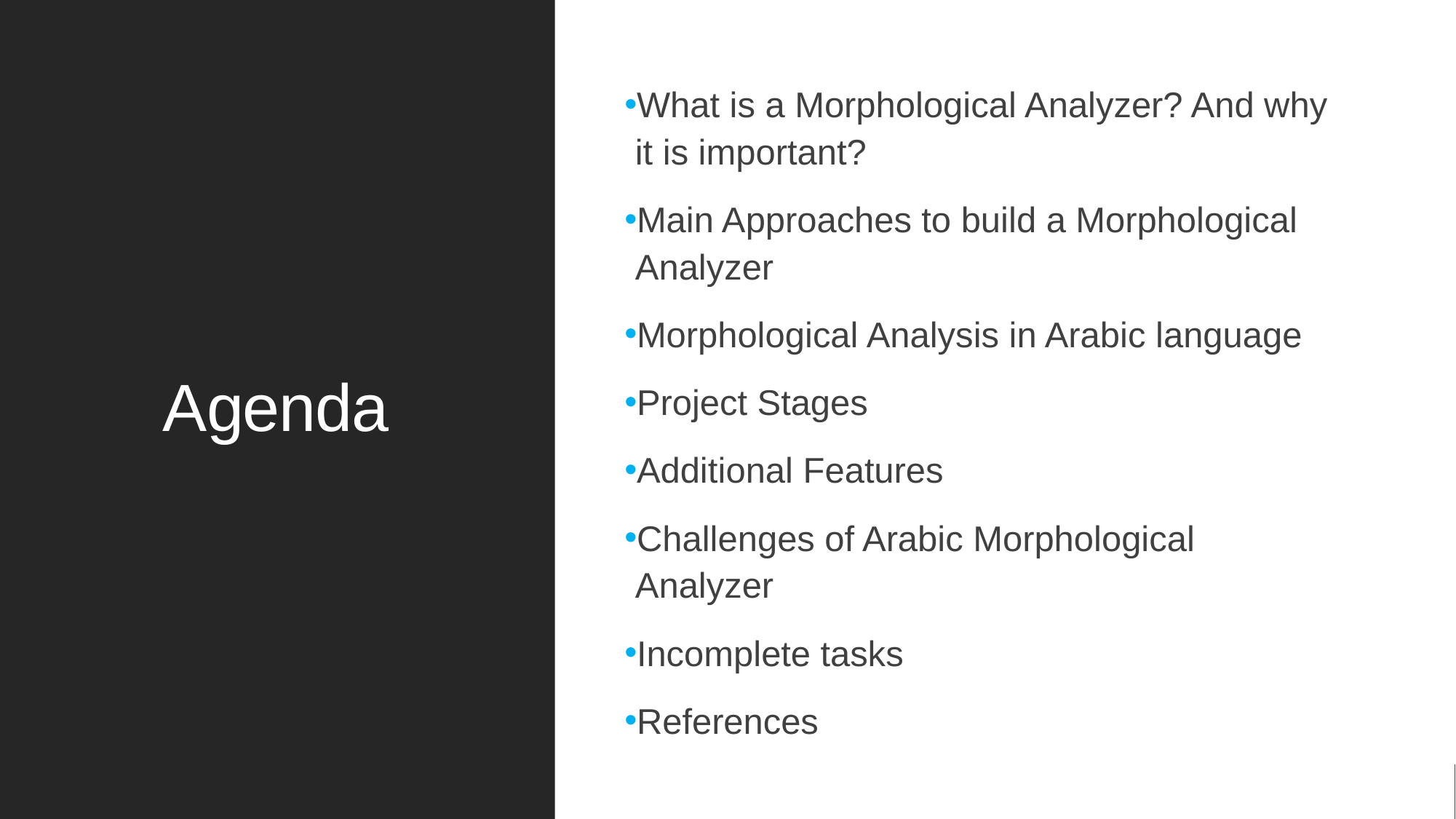

# Agenda
What is a Morphological Analyzer? And why it is important?
Main Approaches to build a Morphological Analyzer
Morphological Analysis in Arabic language
Project Stages
Additional Features
Challenges of Arabic Morphological Analyzer
Incomplete tasks
References
3